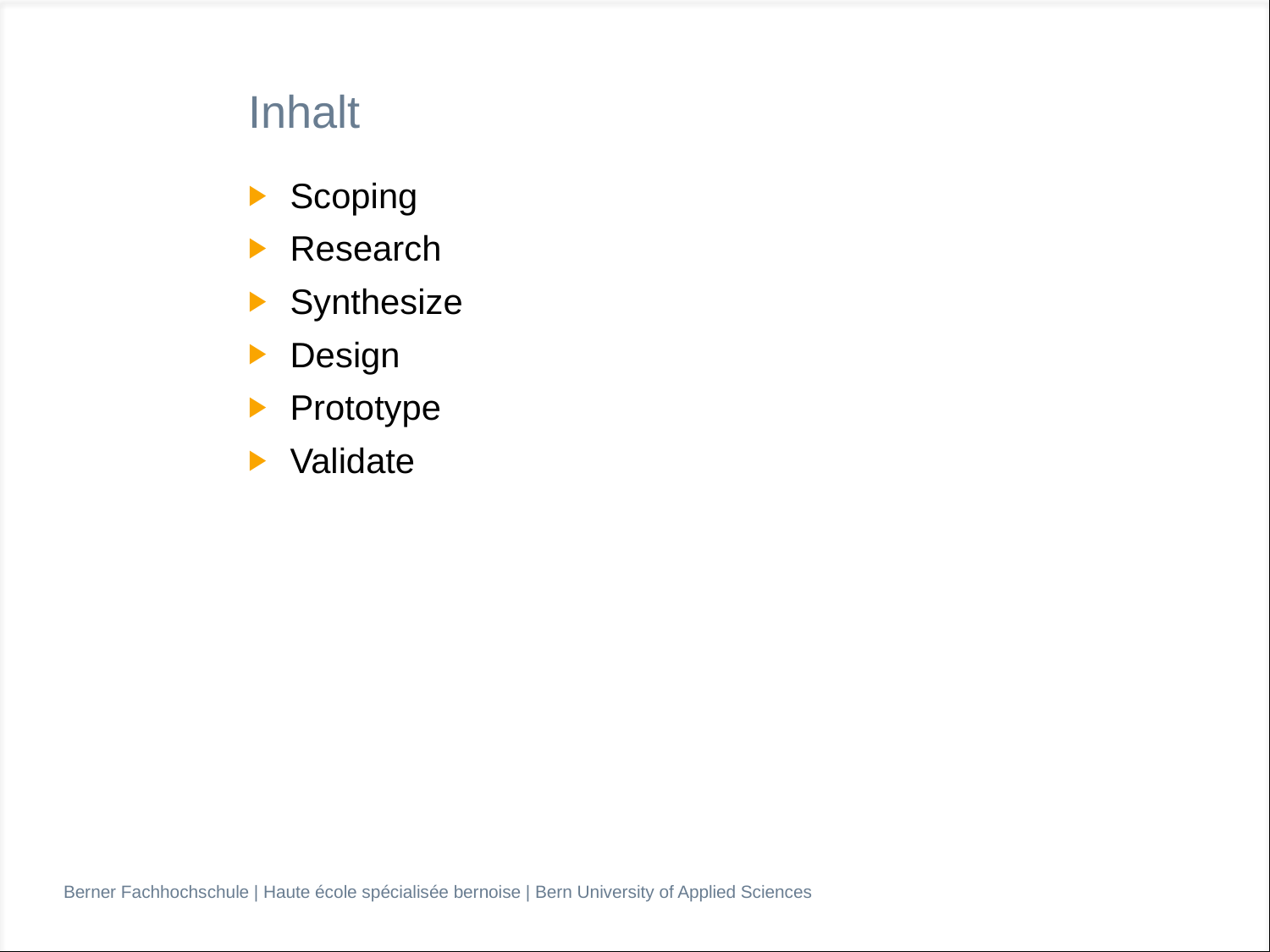

# Inhalt
Scoping
Research
Synthesize
Design
Prototype
Validate